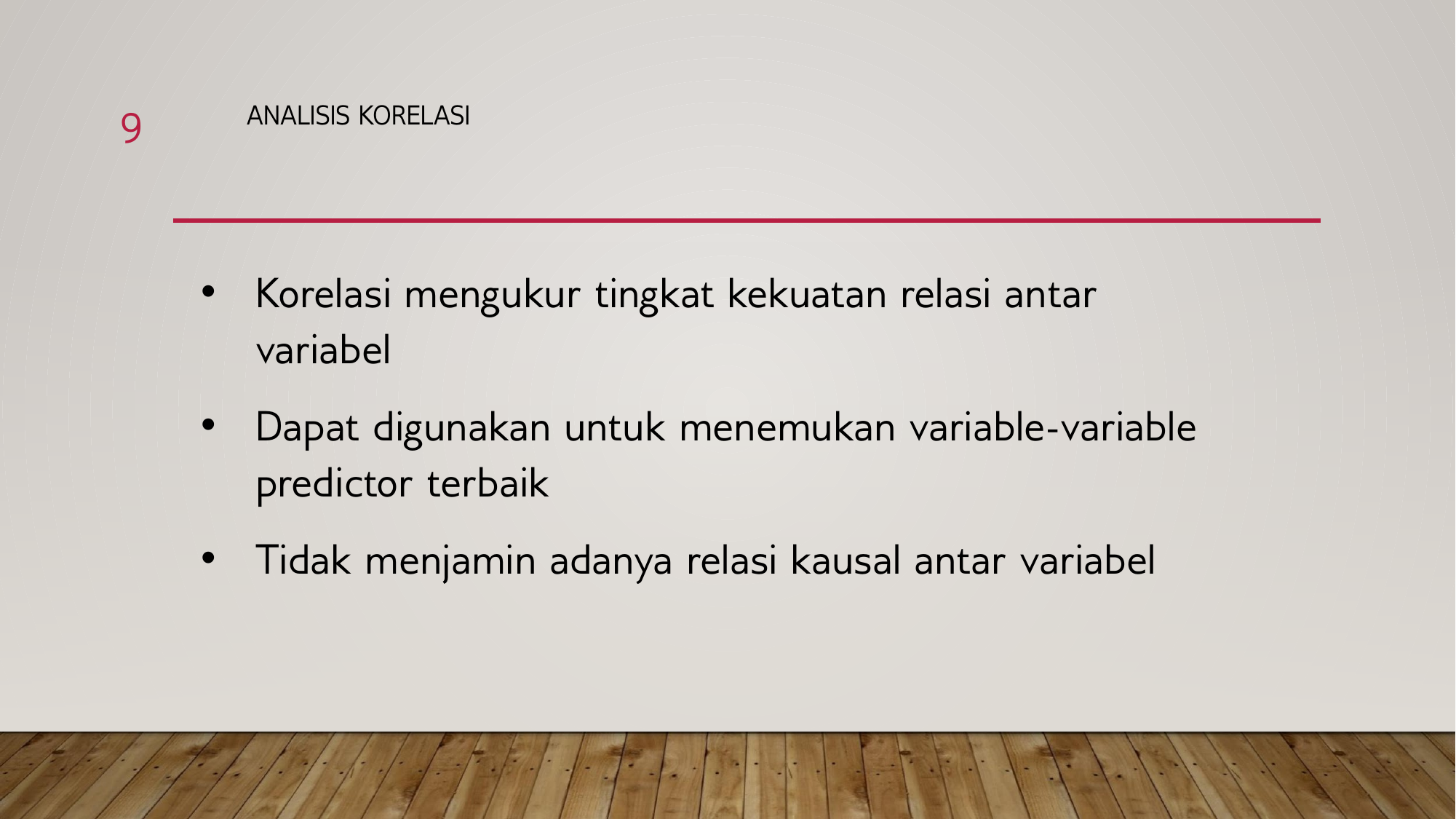

# ANALISIS KORELASI
9
Korelasi mengukur tingkat kekuatan relasi antar variabel
Dapat digunakan untuk menemukan variable-variable predictor terbaik
Tidak menjamin adanya relasi kausal antar variabel